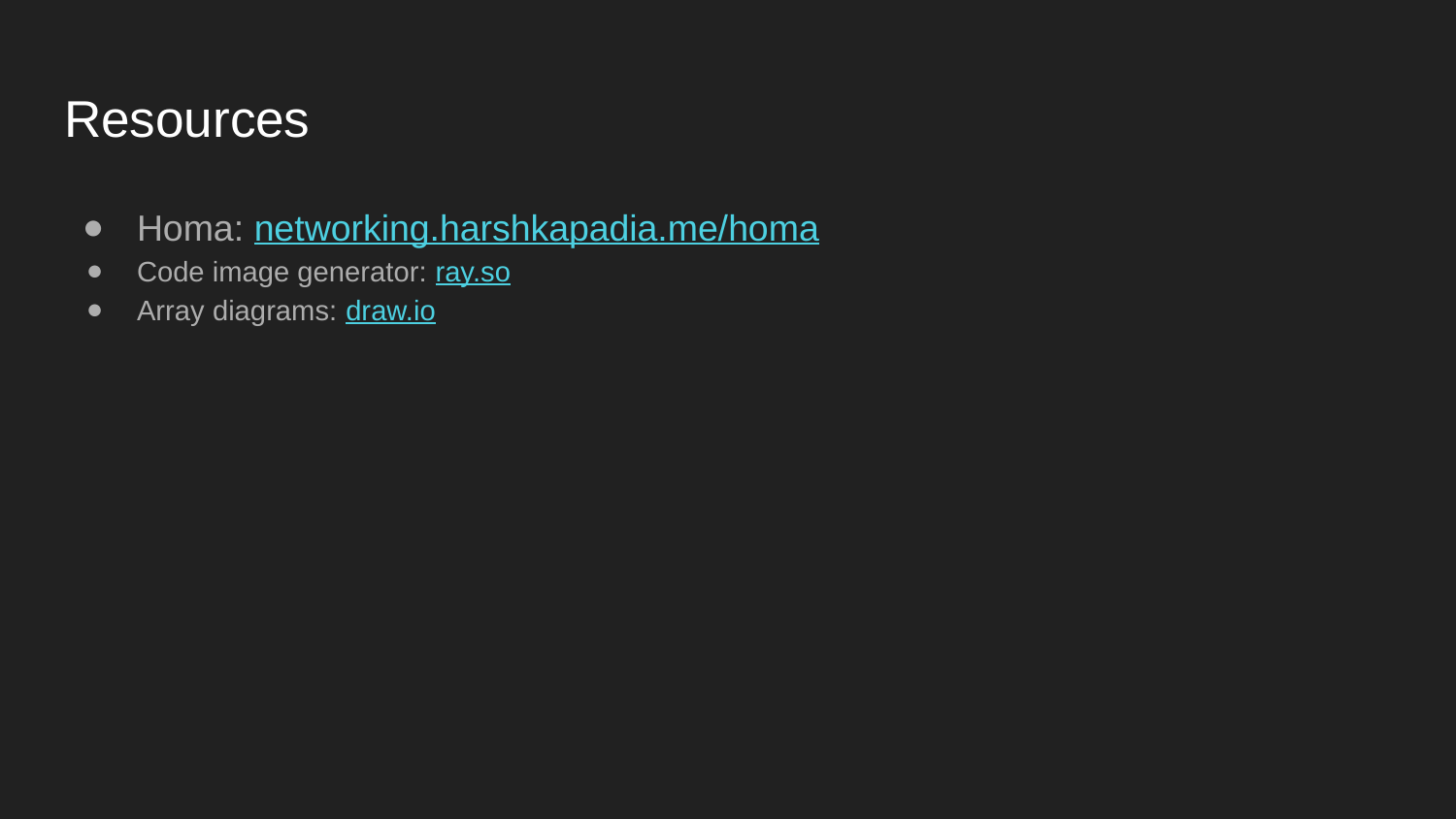

# Resources
Homa: networking.harshkapadia.me/homa
Code image generator: ray.so
Array diagrams: draw.io